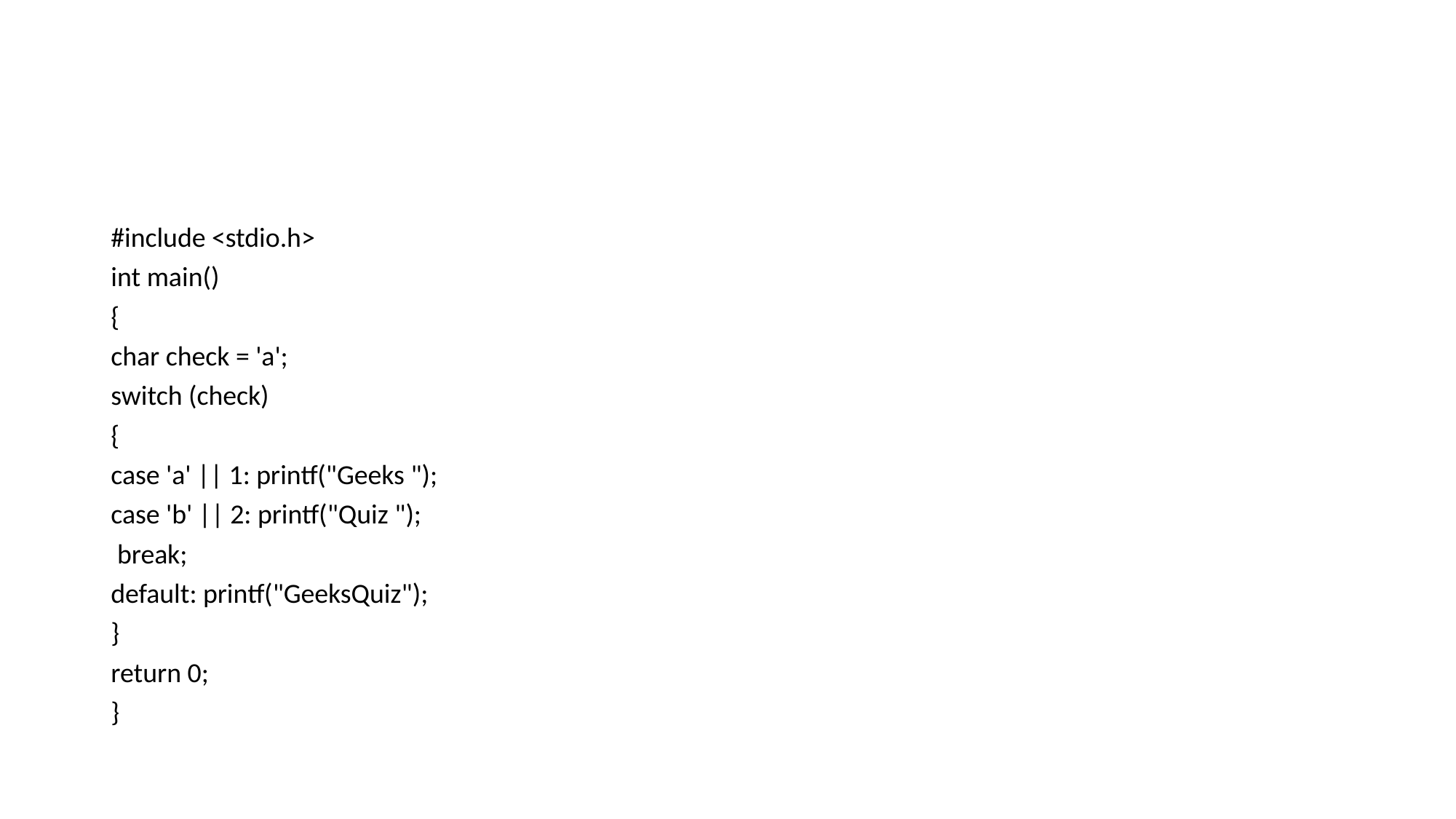

#
#include <stdio.h>
int main()
{
char check = 'a';
switch (check)
{
case 'a' || 1: printf("Geeks ");
case 'b' || 2: printf("Quiz ");
 break;
default: printf("GeeksQuiz");
}
return 0;
}